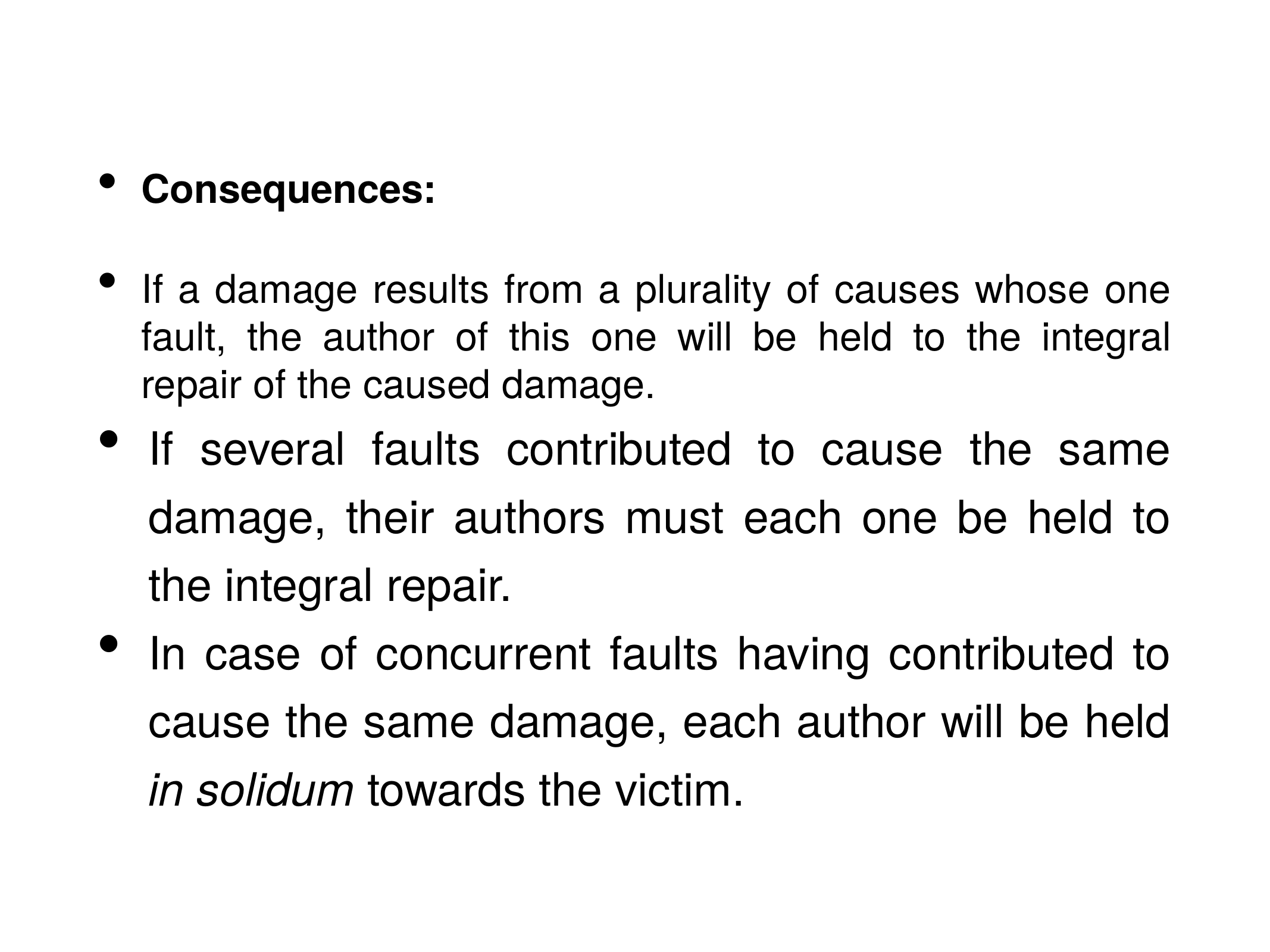

Consequences:
If a damage results from a plurality of causes whose one fault, the author of this one will be held to the integral repair of the caused damage.
If several faults contributed to cause the same damage, their authors must each one be held to the integral repair.
In case of concurrent faults having contributed to cause the same damage, each author will be held in solidum towards the victim.